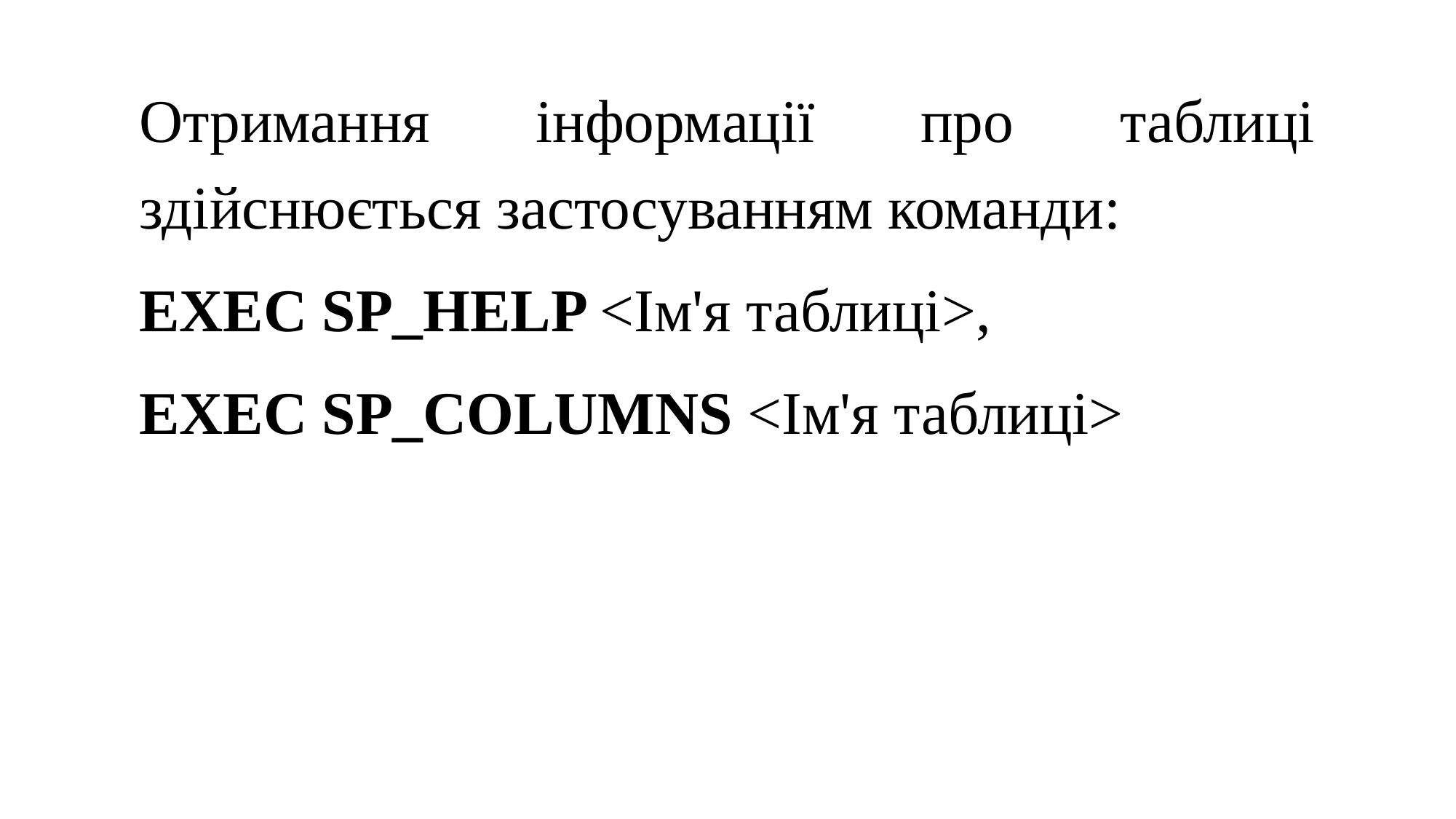

Отримання інформації про таблиці здійснюється застосуванням команди:
EXEC SP_HELP <Ім'я таблиці>,
EXEC SP_COLUMNS <Ім'я таблиці>